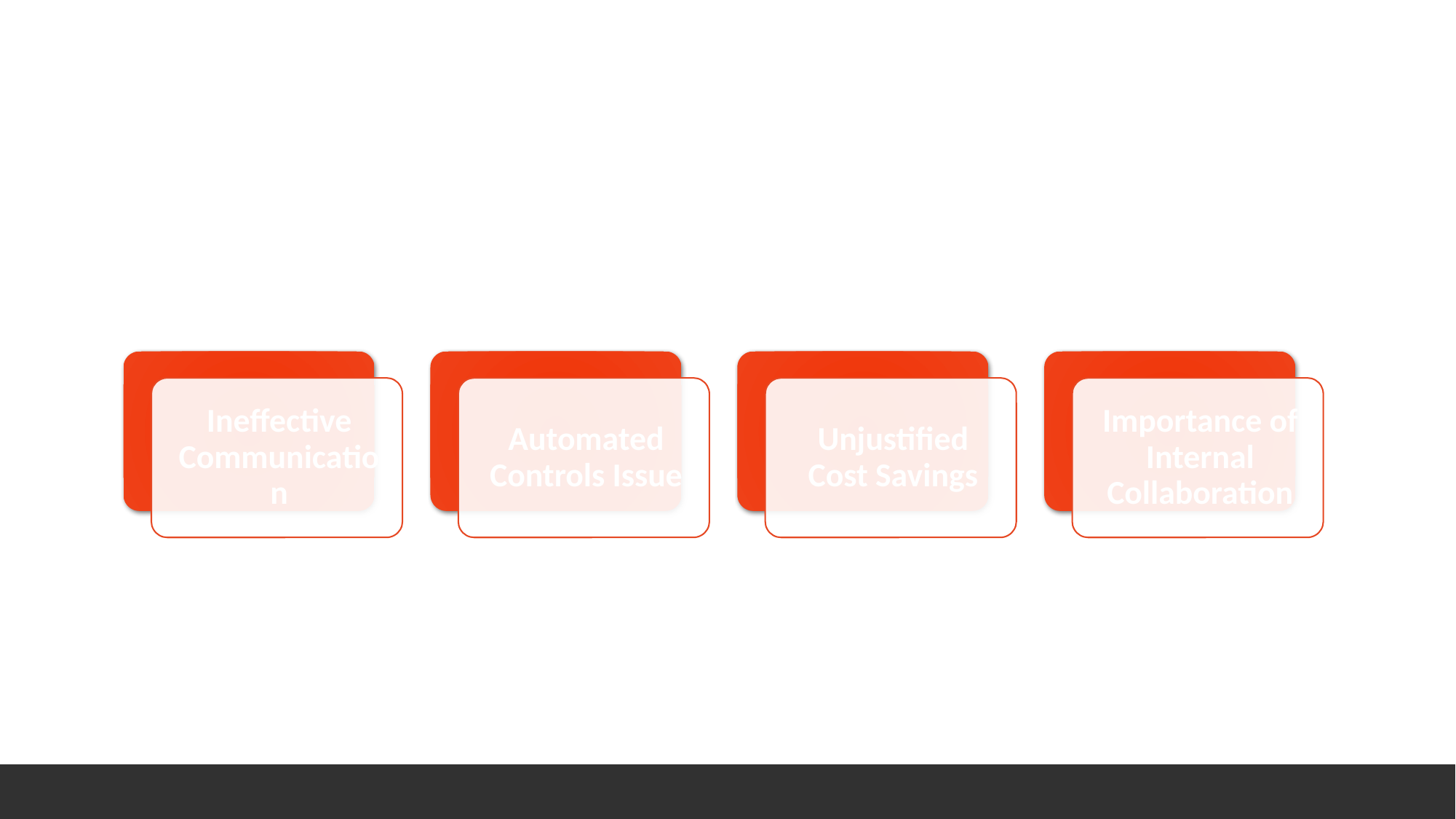

# MINOR INTERNAL FACTORS
Ineffective Communication
Automated Controls Issue
Unjustified Cost Savings
Importance of Internal Collaboration